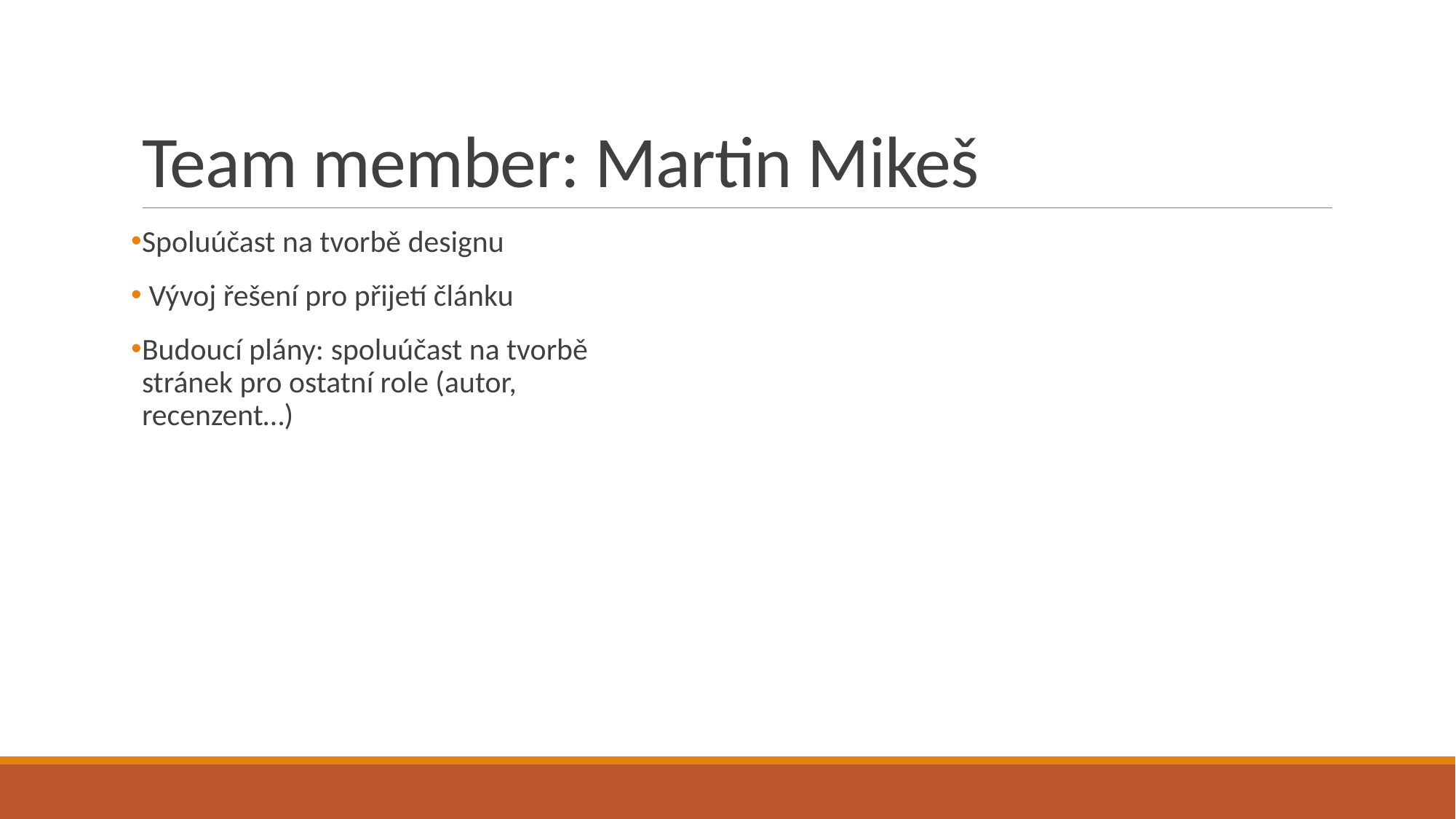

# Team member: Martin Mikeš
Spoluúčast na tvorbě designu
 Vývoj řešení pro přijetí článku
Budoucí plány: spoluúčast na tvorbě stránek pro ostatní role (autor, recenzent…)